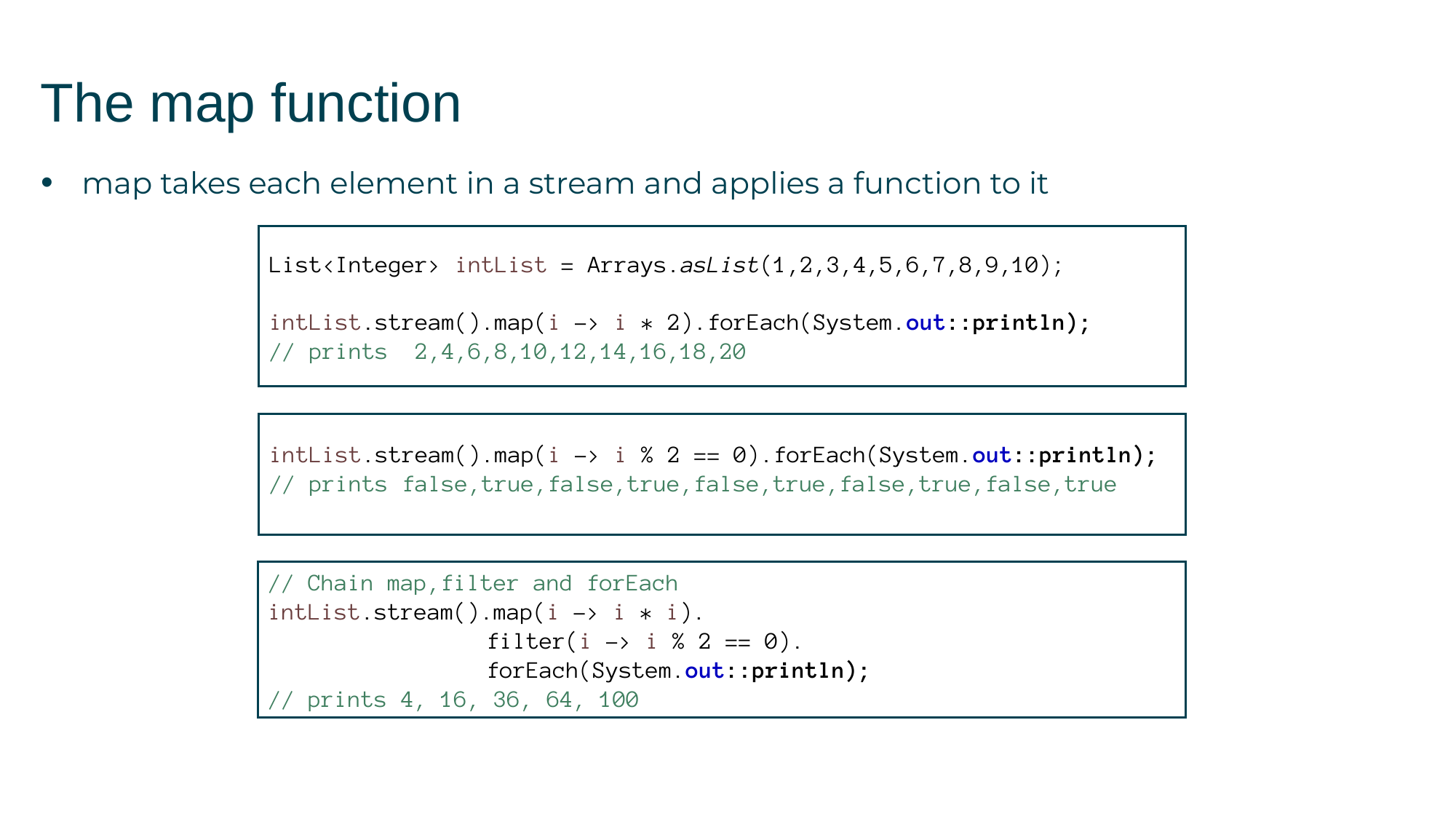

# The map function
map takes each element in a stream and applies a function to it

List<Integer> intList = Arrays.asList(1,2,3,4,5,6,7,8,9,10);

intList.stream().map(i -> i * 2).forEach(System.out::println);
// prints  2,4,6,8,10,12,14,16,18,20

intList.stream().map(i -> i % 2 == 0).forEach(System.out::println);
// prints false,true,false,true,false,true,false,true,false,true

// Chain map,filter and forEach
intList.stream().map(i -> i * i).
		filter(i -> i % 2 == 0).
		forEach(System.out::println);
// prints 4, 16, 36, 64, 100